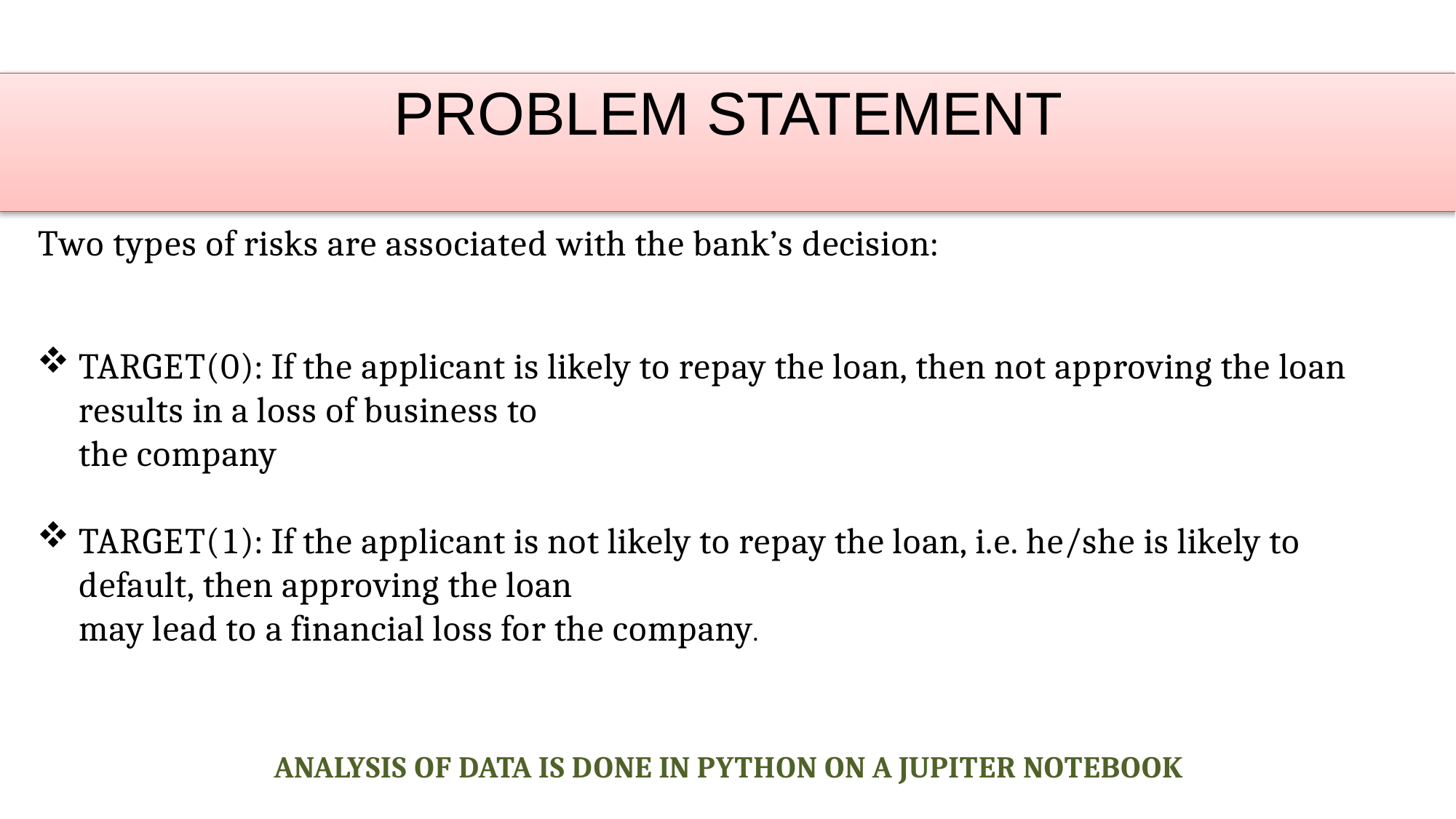

# PROBLEM STATEMENT

Two types of risks are associated with the bank’s decision:

TARGET(0): If the applicant is likely to repay the loan, then not approving the loan results in a loss of business to
the company

TARGET(1): If the applicant is not likely to repay the loan, i.e. he/she is likely to default, then approving the loan
may lead to a financial loss for the company.
ANALYSIS OF DATA IS DONE IN PYTHON ON A JUPITER NOTEBOOK